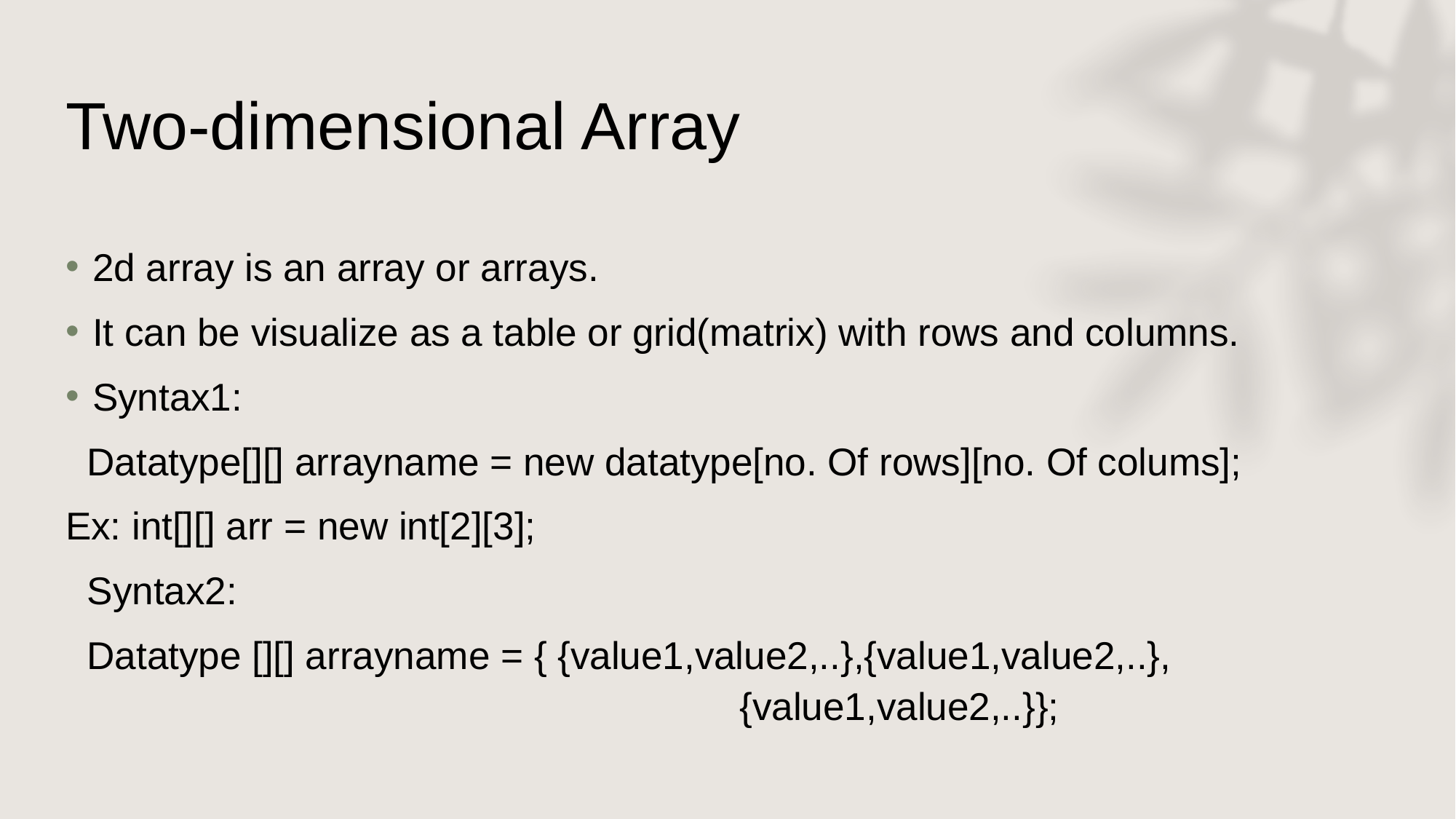

# Two-dimensional Array
2d array is an array or arrays.
It can be visualize as a table or grid(matrix) with rows and columns.
Syntax1:
  Datatype[][] arrayname = new datatype[no. Of rows][no. Of colums];
Ex: int[][] arr = new int[2][3];
  Syntax2:
  Datatype [][] arrayname = { {value1,value2,..},{value1,value2,..},                                                                                    {value1,value2,..}};